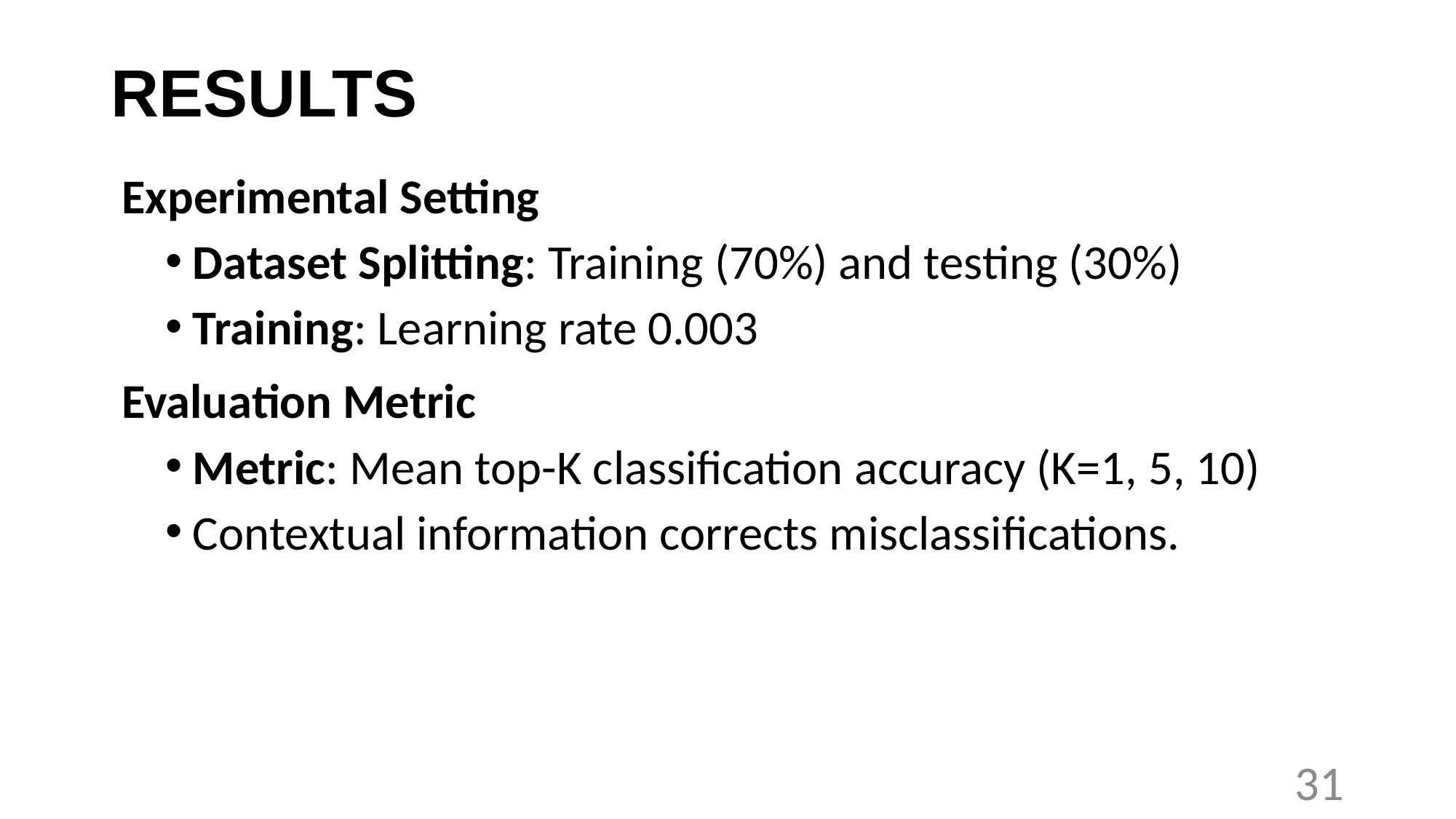

# RESULTS
 Experimental Setting
Dataset Splitting: Training (70%) and testing (30%)
Training: Learning rate 0.003
 Evaluation Metric
Metric: Mean top-K classification accuracy (K=1, 5, 10)
Contextual information corrects misclassifications.

31